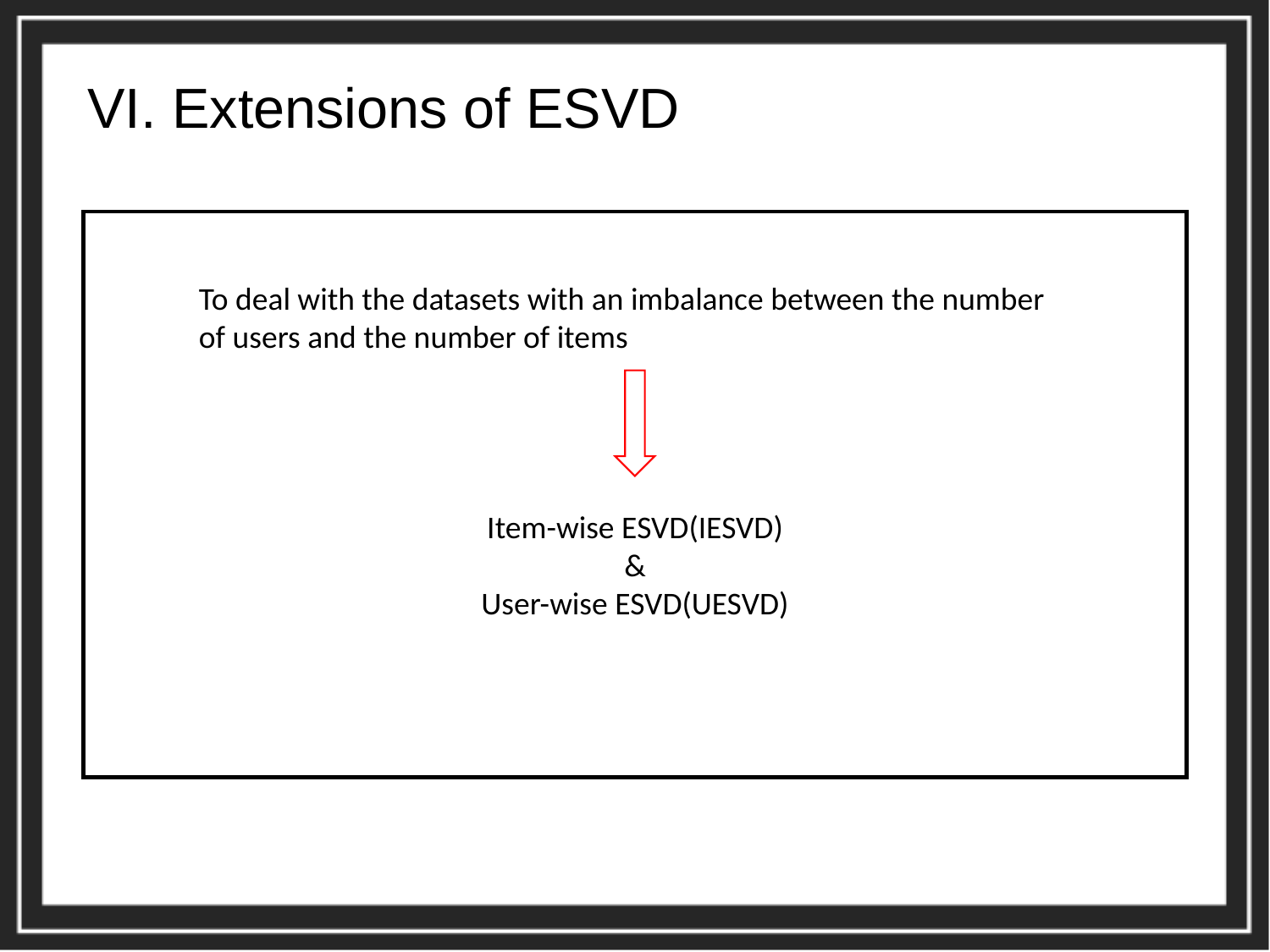

VI. Extensions of ESVD

To deal with the datasets with an imbalance between the number of users and the number of items

Item-wise ESVD(IESVD)
&
User-wise ESVD(UESVD)